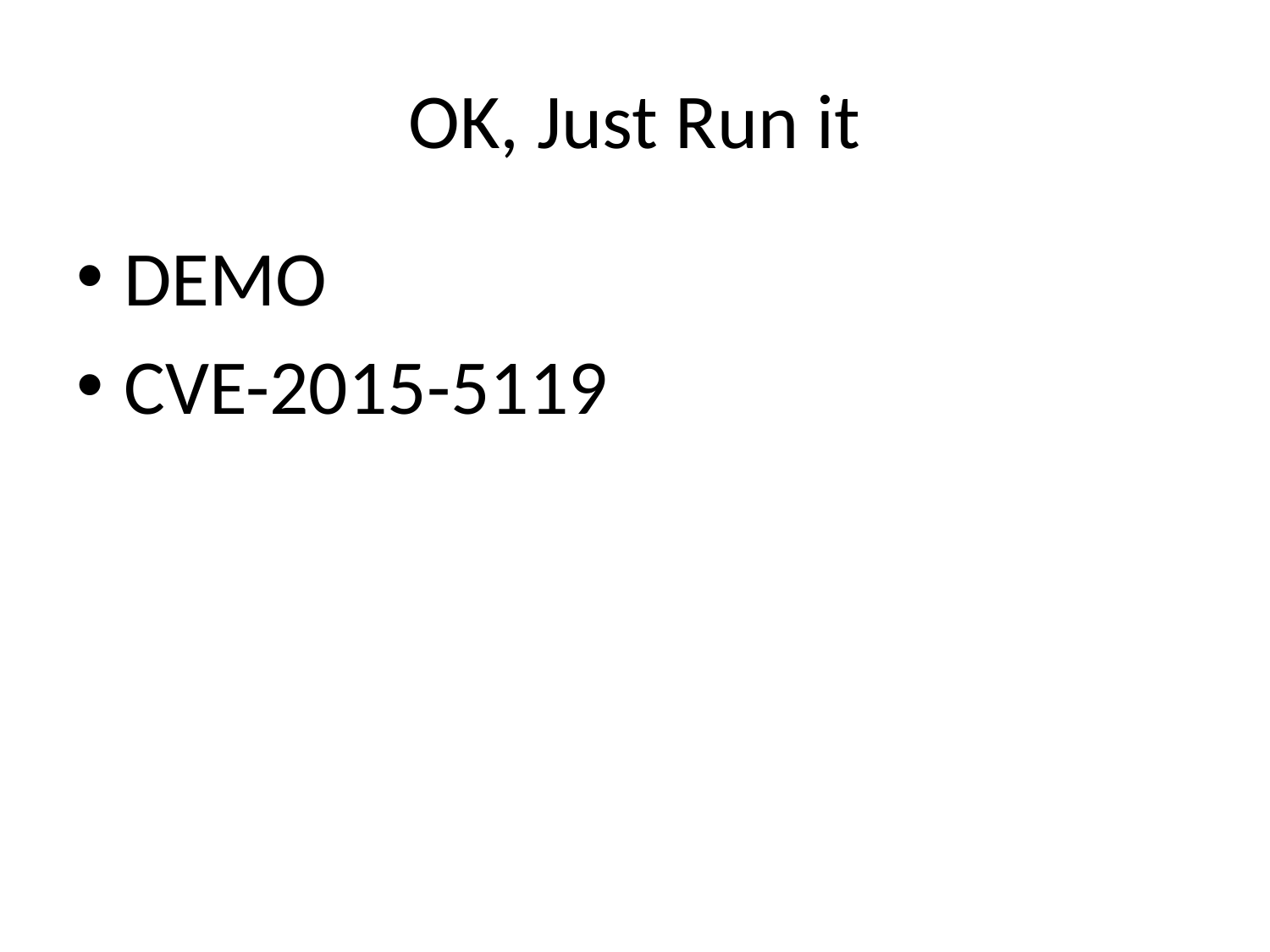

# OK, Just Run it
DEMO
CVE-2015-5119